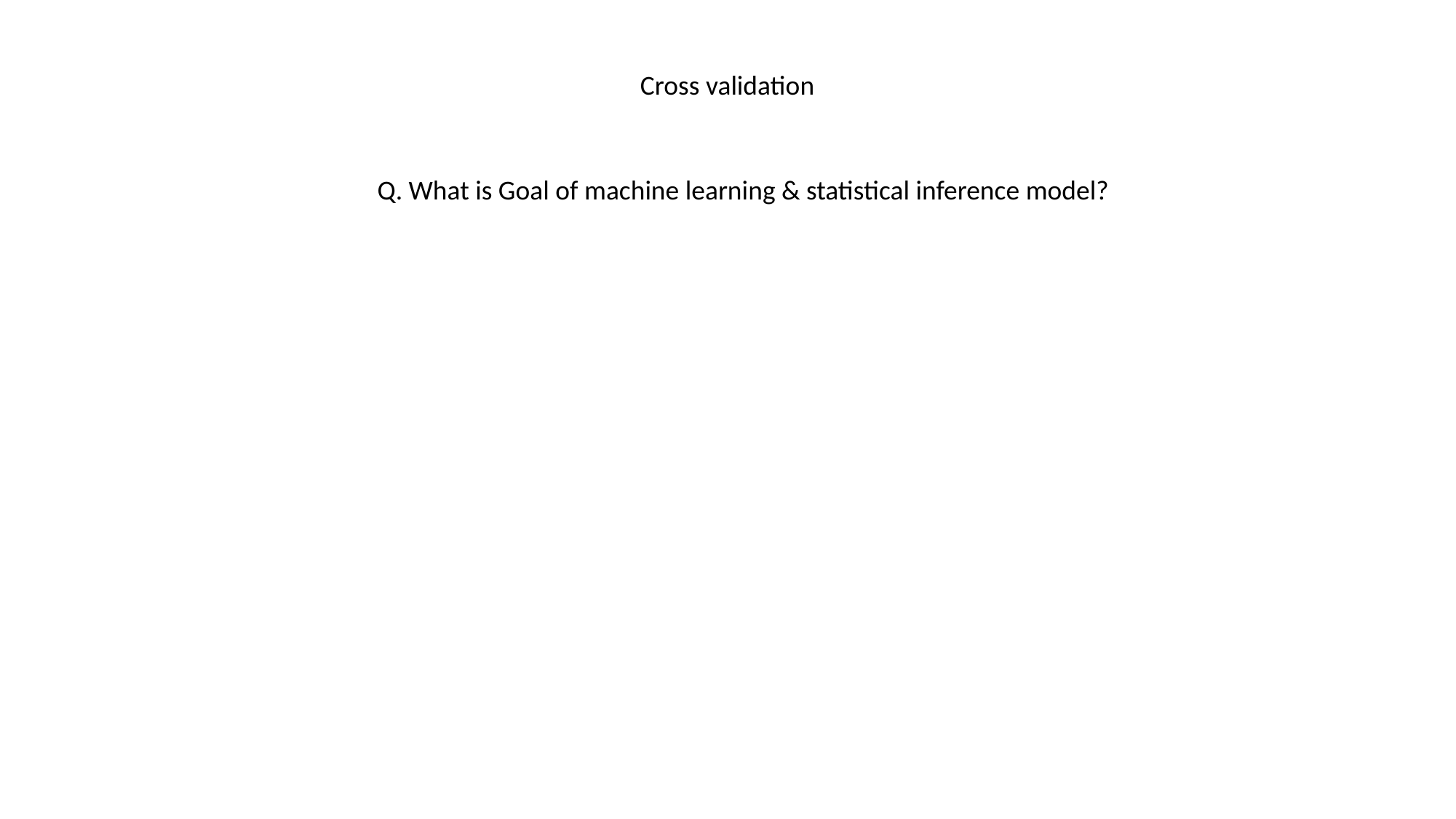

Cross validation
Q. What is Goal of machine learning & statistical inference model?